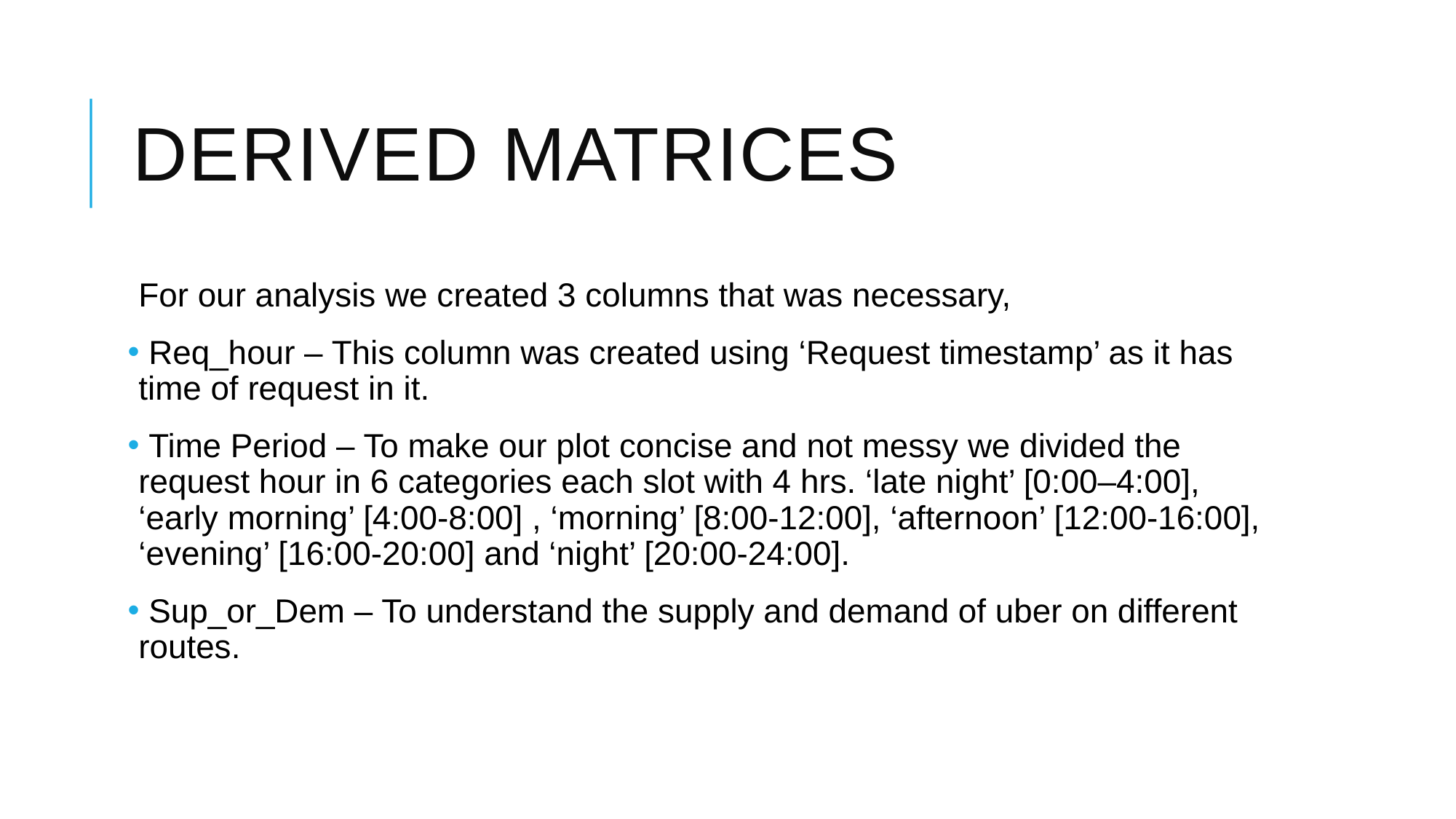

Derived Matrices
For our analysis we created 3 columns that was necessary,
 Req_hour – This column was created using ‘Request timestamp’ as it has time of request in it.
 Time Period – To make our plot concise and not messy we divided the request hour in 6 categories each slot with 4 hrs. ‘late night’ [0:00–4:00], ‘early morning’ [4:00-8:00] , ‘morning’ [8:00-12:00], ‘afternoon’ [12:00-16:00], ‘evening’ [16:00-20:00] and ‘night’ [20:00-24:00].
 Sup_or_Dem – To understand the supply and demand of uber on different routes.